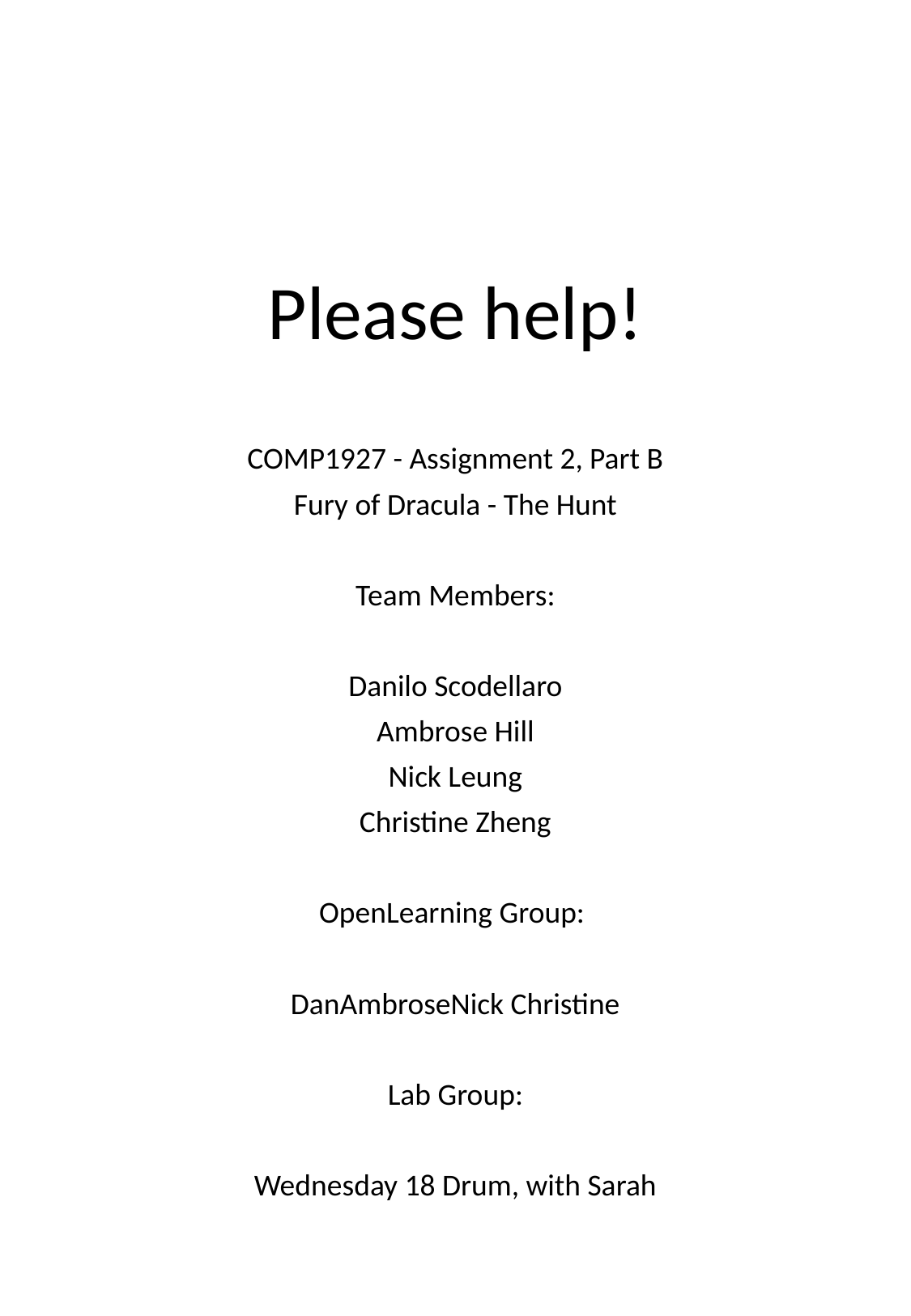

# Please help!
COMP1927 - Assignment 2, Part B
Fury of Dracula - The Hunt

Team Members:

Danilo Scodellaro
Ambrose Hill
Nick Leung
Christine Zheng

OpenLearning Group:

DanAmbroseNick Christine

Lab Group:

Wednesday 18 Drum, with Sarah